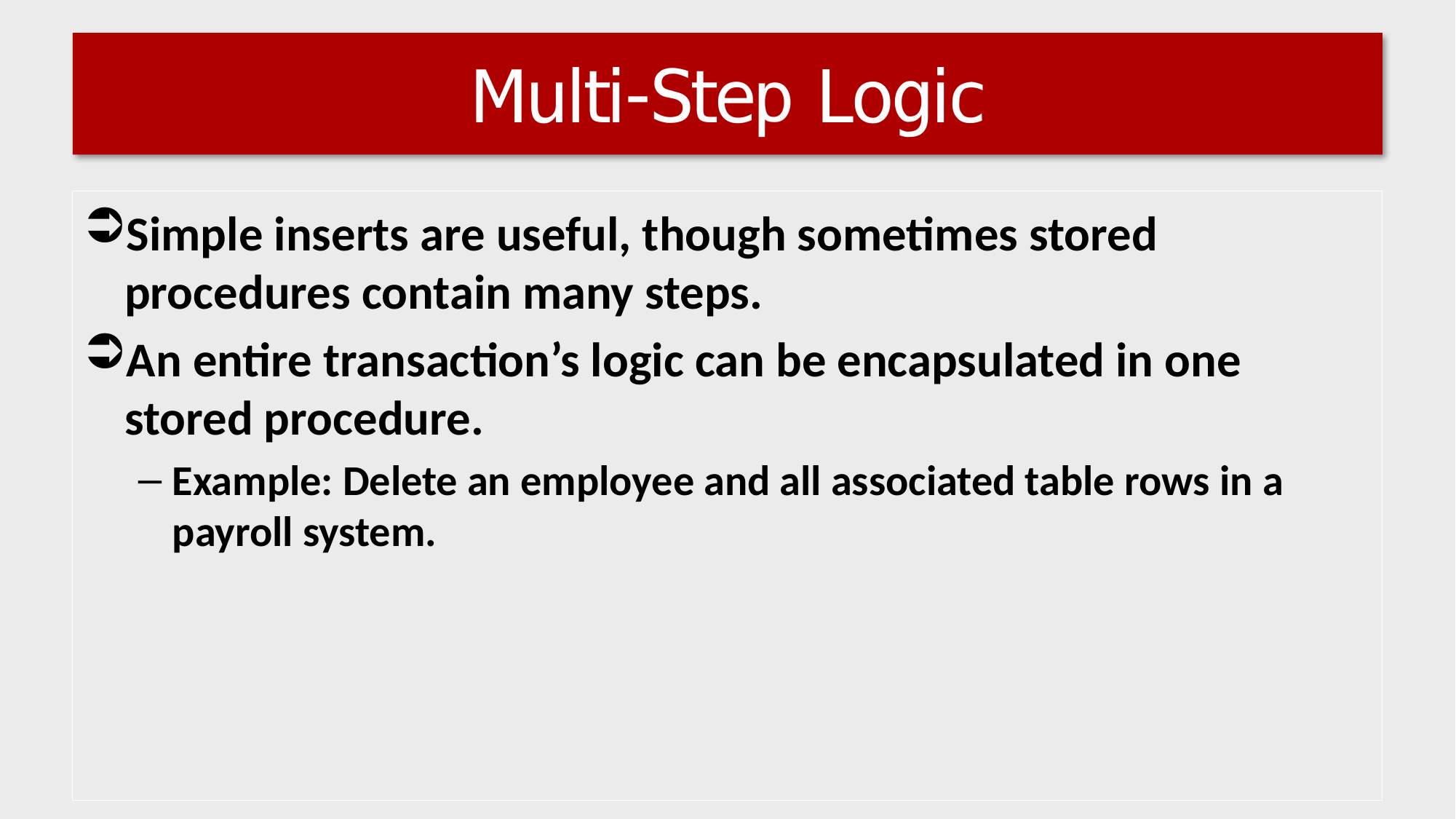

# Multi-Step Logic
Simple inserts are useful, though sometimes stored procedures contain many steps.
An entire transaction’s logic can be encapsulated in one stored procedure.
Example: Delete an employee and all associated table rows in a payroll system.